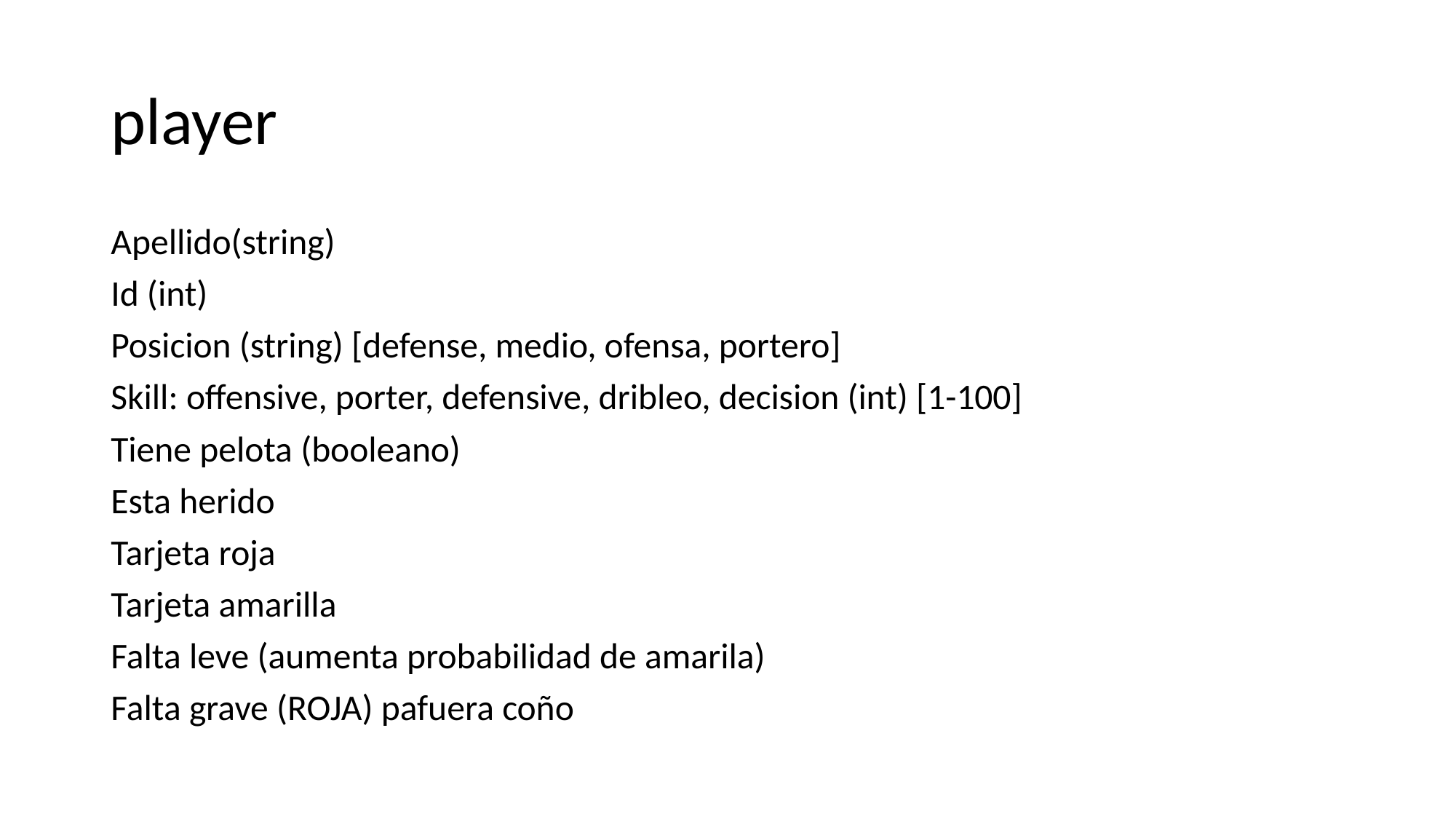

# player
Apellido(string)
Id (int)
Posicion (string) [defense, medio, ofensa, portero]
Skill: offensive, porter, defensive, dribleo, decision (int) [1-100]
Tiene pelota (booleano)
Esta herido
Tarjeta roja
Tarjeta amarilla
Falta leve (aumenta probabilidad de amarila)
Falta grave (ROJA) pafuera coño